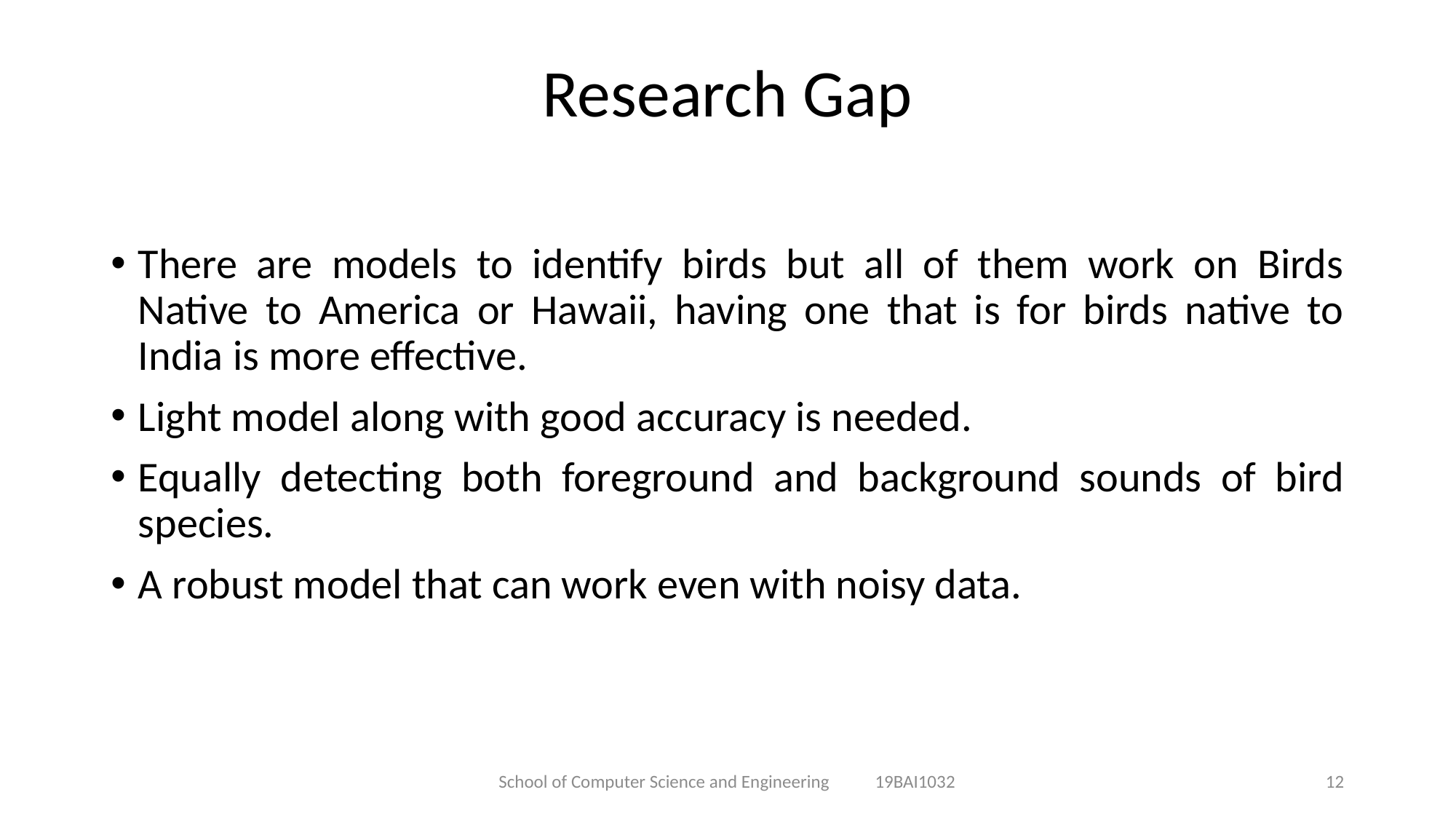

# Research Gap
There are models to identify birds but all of them work on Birds Native to America or Hawaii, having one that is for birds native to India is more effective.
Light model along with good accuracy is needed.
Equally detecting both foreground and background sounds of bird species.
A robust model that can work even with noisy data.
School of Computer Science and Engineering           19BAI1032
12